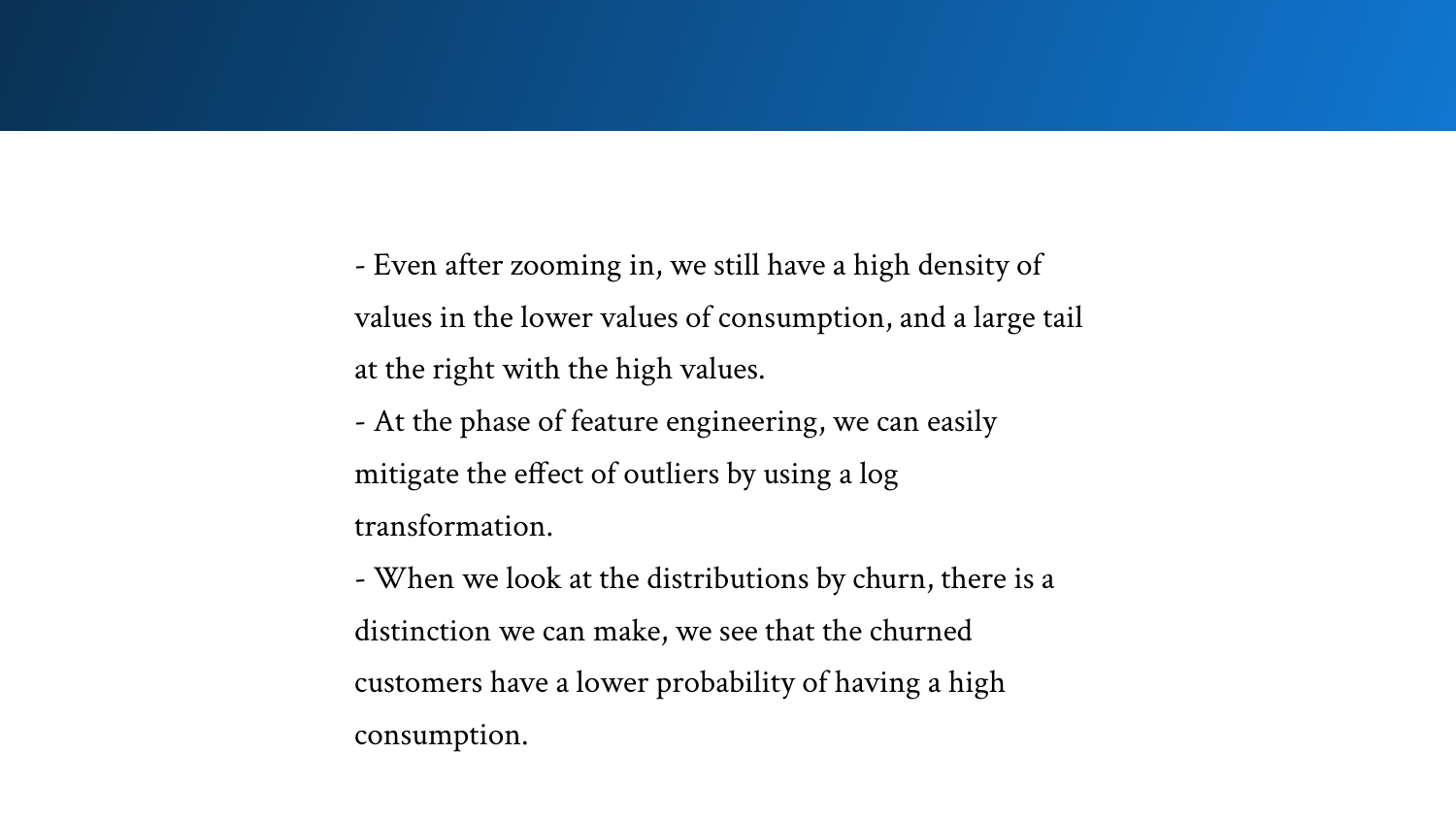

- Even after zooming in, we still have a high density of values in the lower values of consumption, and a large tail at the right with the high values.
- At the phase of feature engineering, we can easily mitigate the effect of outliers by using a log transformation.
- When we look at the distributions by churn, there is a distinction we can make, we see that the churned customers have a lower probability of having a high consumption.